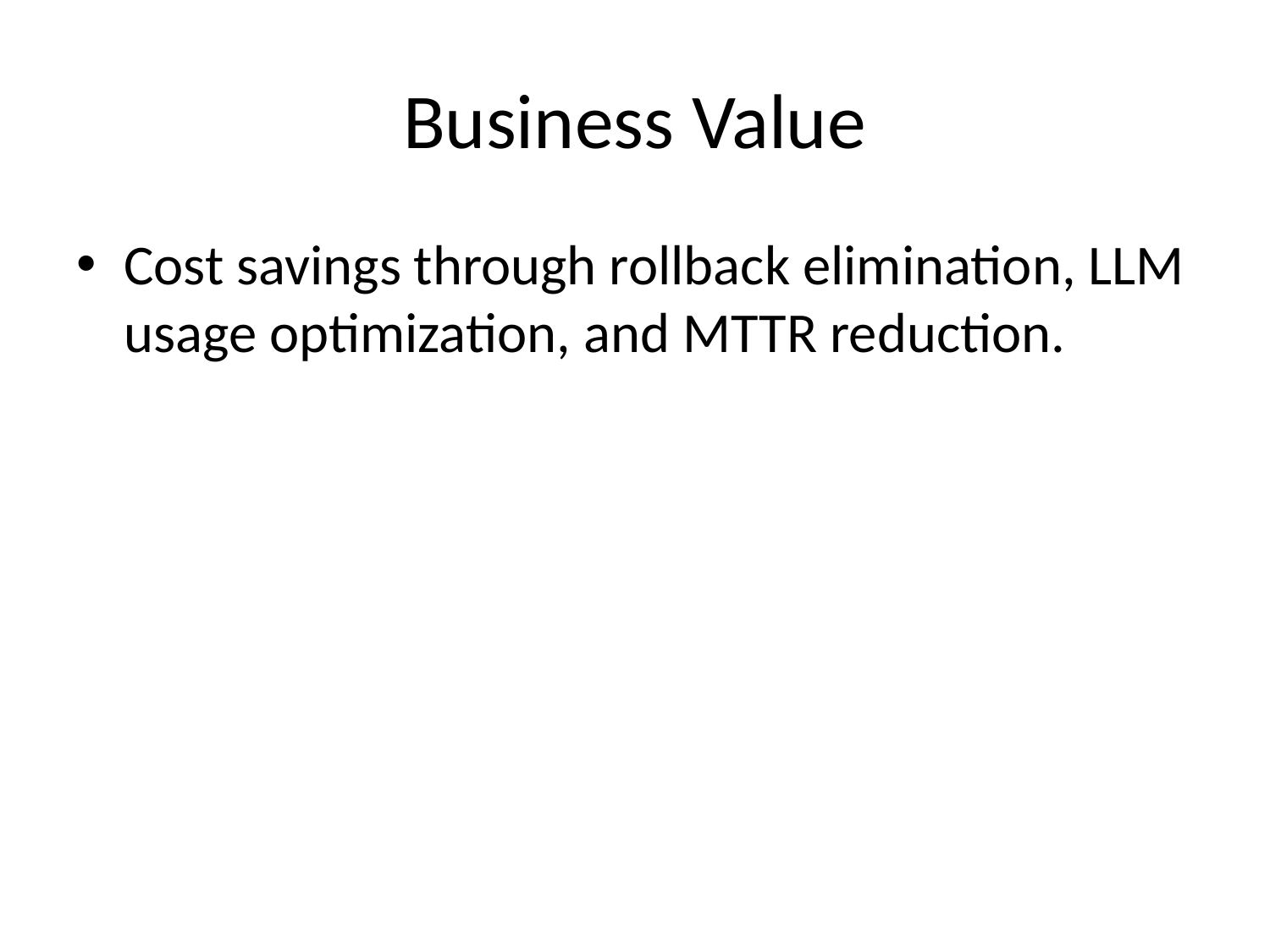

# Business Value
Cost savings through rollback elimination, LLM usage optimization, and MTTR reduction.